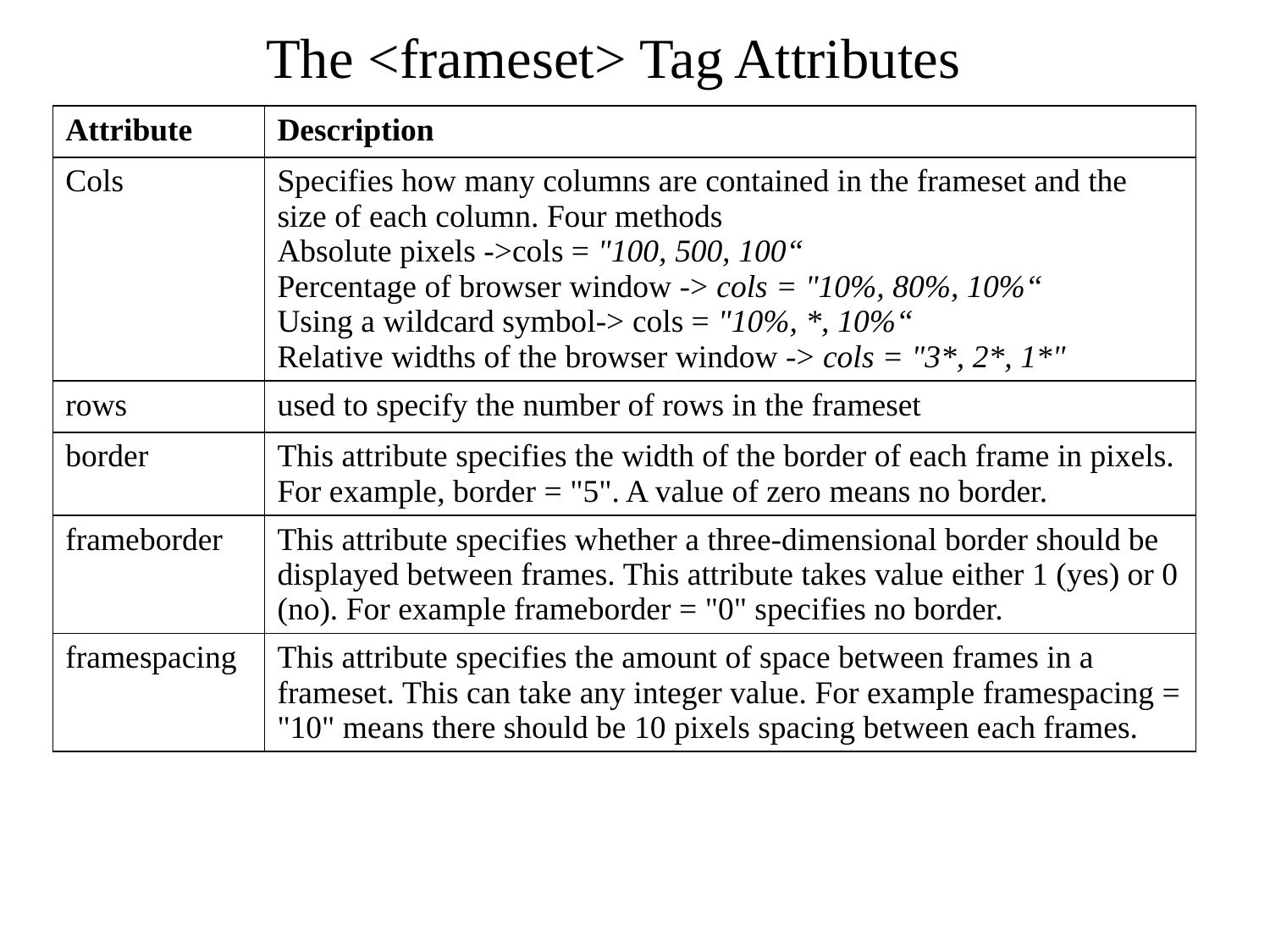

# The <frameset> Tag Attributes
| Attribute | Description |
| --- | --- |
| Cols | Specifies how many columns are contained in the frameset and the size of each column. Four methods Absolute pixels ->cols = "100, 500, 100“ Percentage of browser window -> cols = "10%, 80%, 10%“ Using a wildcard symbol-> cols = "10%, \*, 10%“ Relative widths of the browser window -> cols = "3\*, 2\*, 1\*" |
| rows | used to specify the number of rows in the frameset |
| border | This attribute specifies the width of the border of each frame in pixels. For example, border = "5". A value of zero means no border. |
| frameborder | This attribute specifies whether a three-dimensional border should be displayed between frames. This attribute takes value either 1 (yes) or 0 (no). For example frameborder = "0" specifies no border. |
| framespacing | This attribute specifies the amount of space between frames in a frameset. This can take any integer value. For example framespacing = "10" means there should be 10 pixels spacing between each frames. |